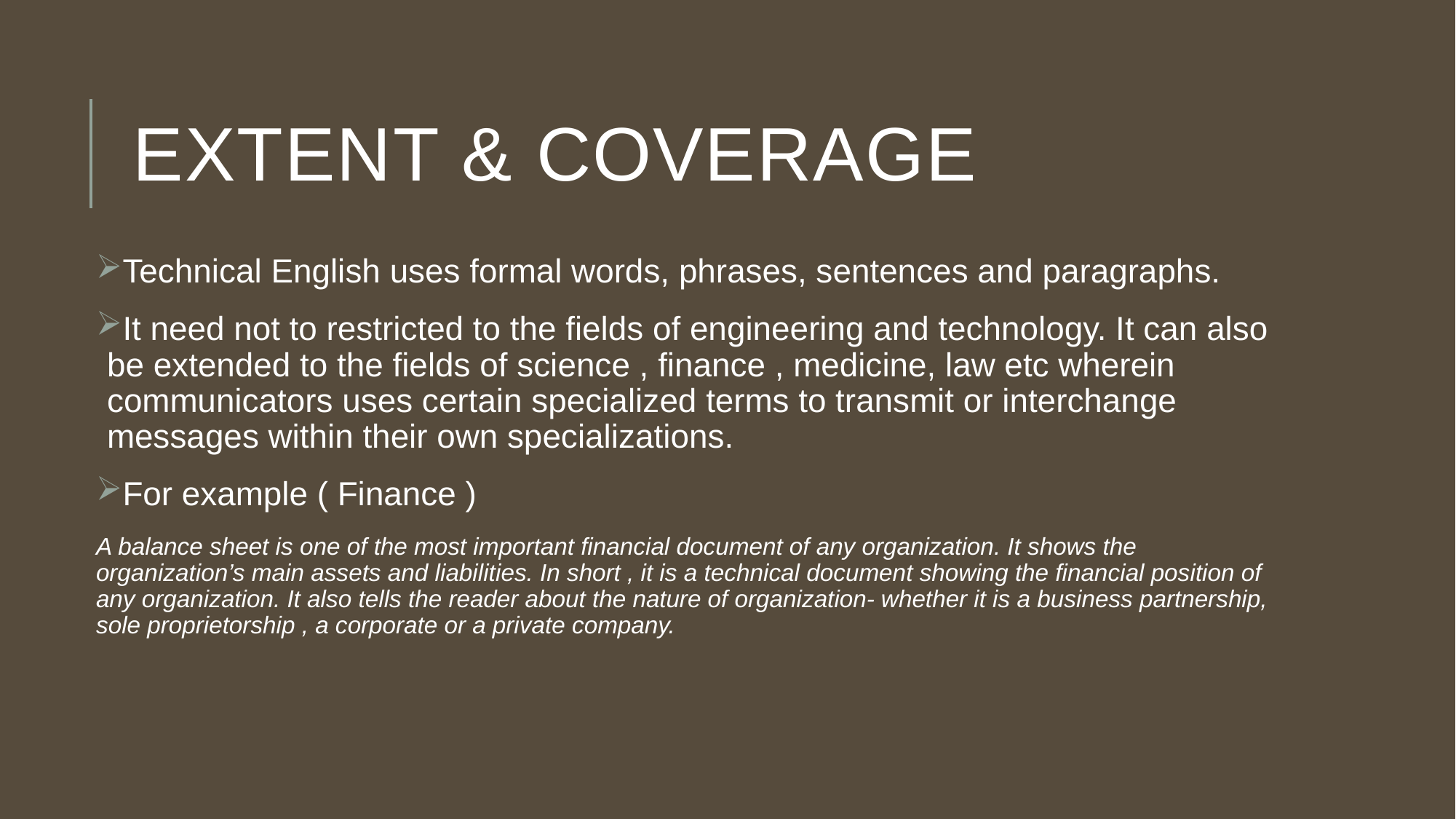

# Extent & coverage
Technical English uses formal words, phrases, sentences and paragraphs.
It need not to restricted to the fields of engineering and technology. It can also be extended to the fields of science , finance , medicine, law etc wherein communicators uses certain specialized terms to transmit or interchange messages within their own specializations.
For example ( Finance )
A balance sheet is one of the most important financial document of any organization. It shows the organization’s main assets and liabilities. In short , it is a technical document showing the financial position of any organization. It also tells the reader about the nature of organization- whether it is a business partnership, sole proprietorship , a corporate or a private company.